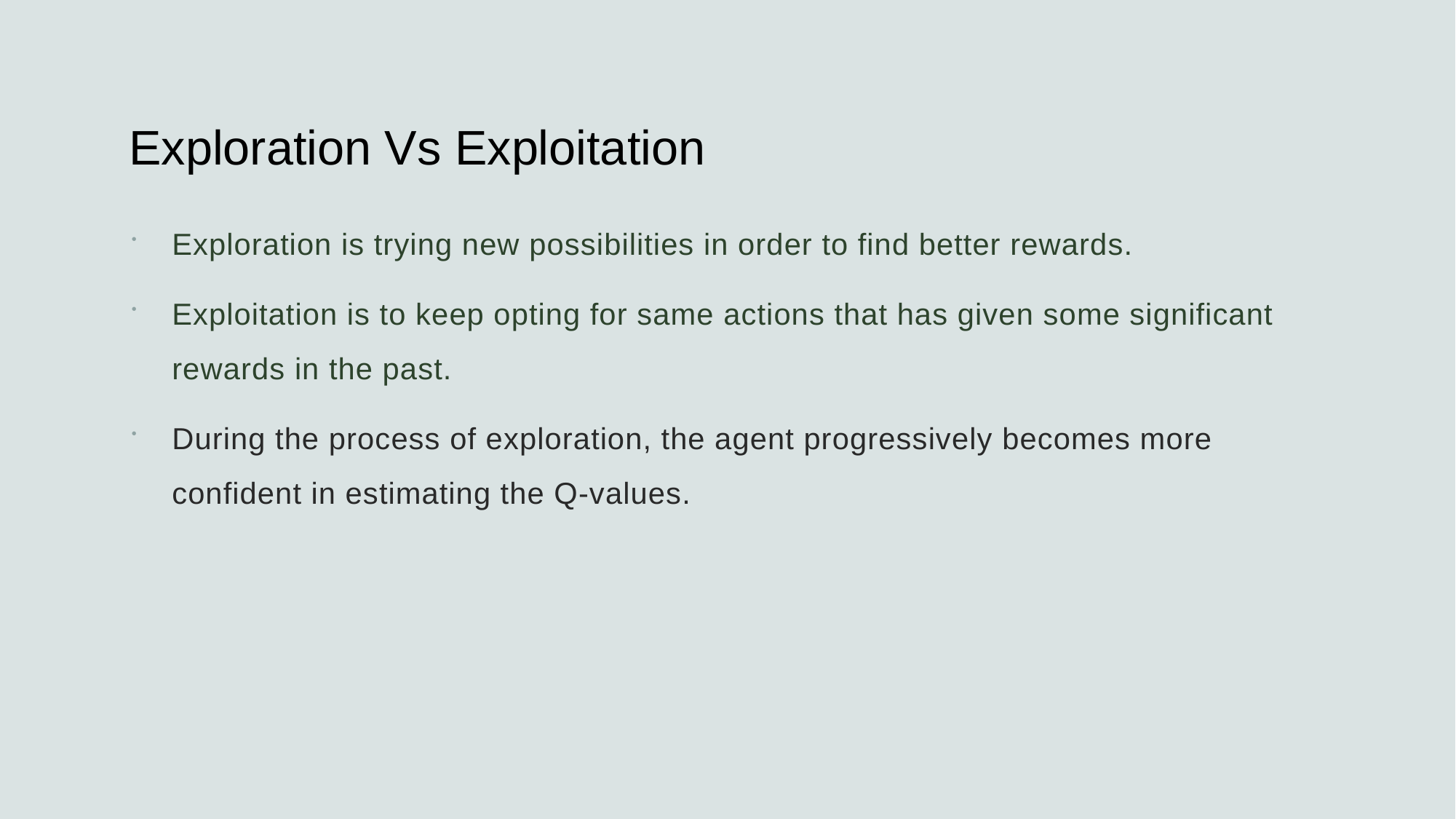

# Exploration Vs Exploitation
Exploration is trying new possibilities in order to find better rewards.
Exploitation is to keep opting for same actions that has given some significant rewards in the past.
During the process of exploration, the agent progressively becomes more confident in estimating the Q-values.